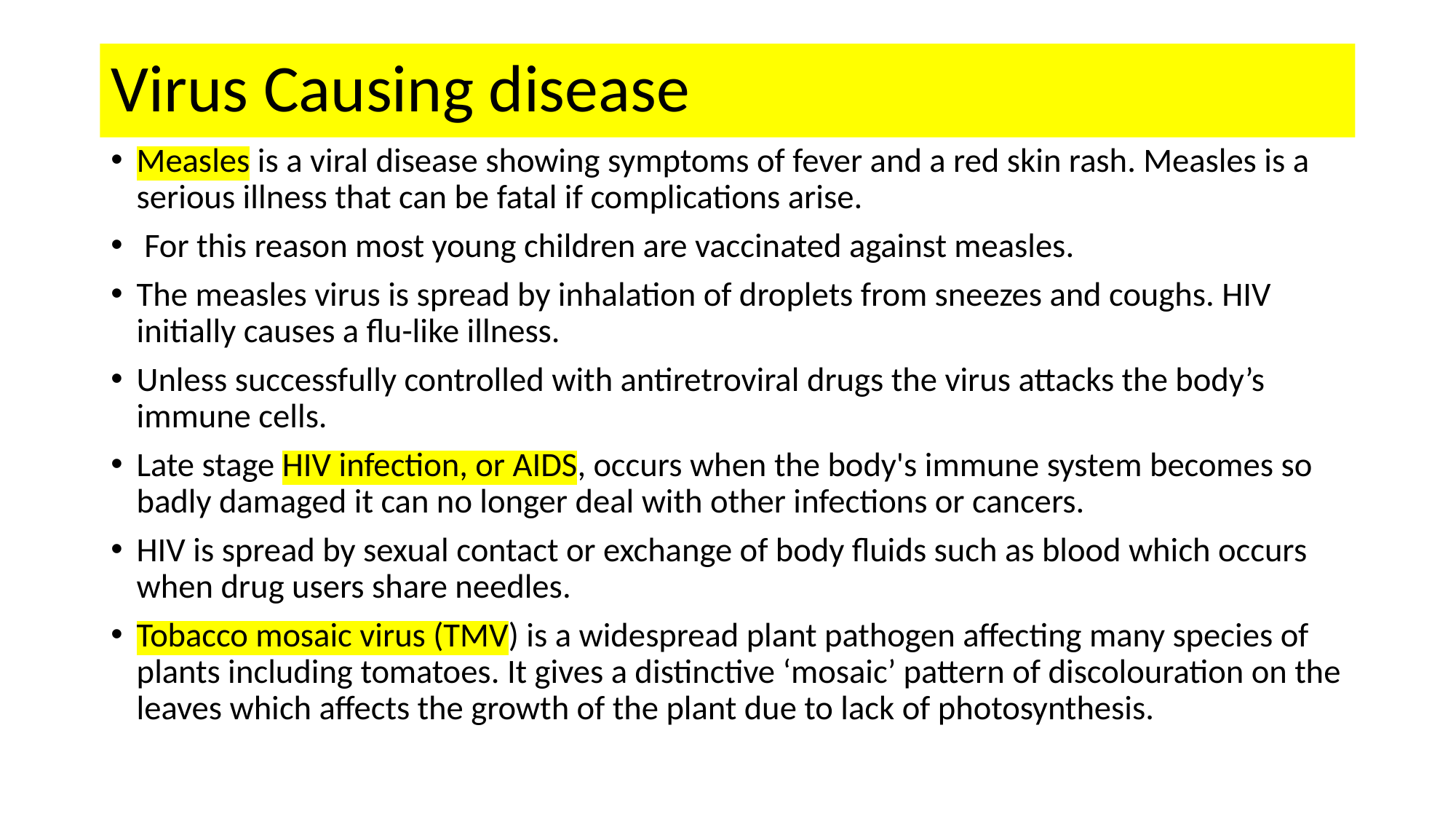

# Virus Causing disease
Measles is a viral disease showing symptoms of fever and a red skin rash. Measles is a serious illness that can be fatal if complications arise.
 For this reason most young children are vaccinated against measles.
The measles virus is spread by inhalation of droplets from sneezes and coughs. HIV initially causes a flu-like illness.
Unless successfully controlled with antiretroviral drugs the virus attacks the body’s immune cells.
Late stage HIV infection, or AIDS, occurs when the body's immune system becomes so badly damaged it can no longer deal with other infections or cancers.
HIV is spread by sexual contact or exchange of body fluids such as blood which occurs when drug users share needles.
Tobacco mosaic virus (TMV) is a widespread plant pathogen affecting many species of plants including tomatoes. It gives a distinctive ‘mosaic’ pattern of discolouration on the leaves which affects the growth of the plant due to lack of photosynthesis.